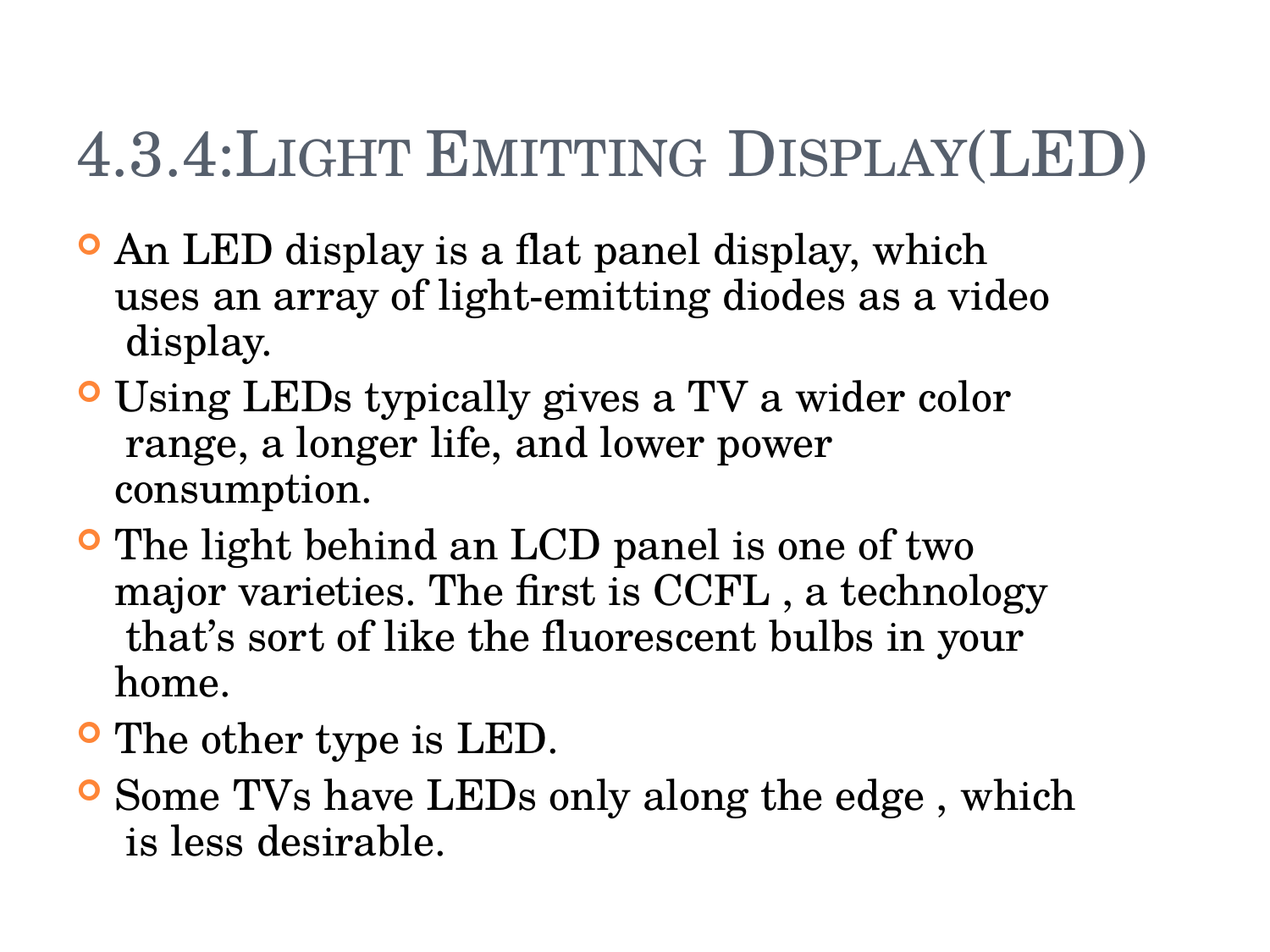

# 4.3.4:LIGHT EMITTING DISPLAY(LED)
An LED display is a flat panel display, which  uses an array of light-emitting diodes as a video  display.
Using LEDs typically gives a TV a wider color  range, a longer life, and lower power  consumption.
The light behind an LCD panel is one of two  major varieties. The first is CCFL , a technology  that’s sort of like the fluorescent bulbs in your  home.
The other type is LED.
Some TVs have LEDs only along the edge , which  is less desirable.